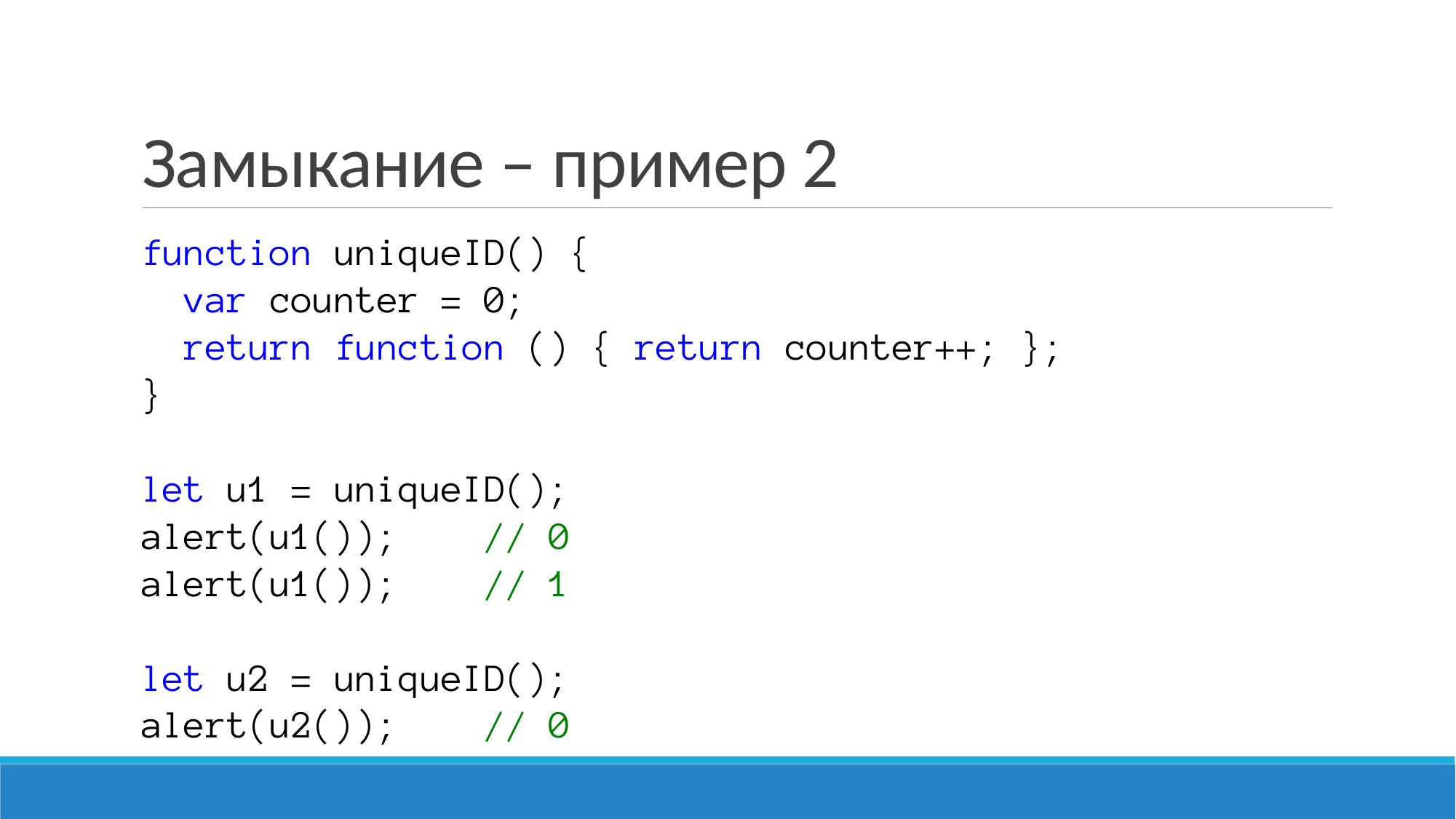

# Замыкание – пример 2
function uniqueID() {
  var counter = 0;
  return function () { return counter++; };
}

let u1 = uniqueID();
alert(u1());    // 0
alert(u1());    // 1

let u2 = uniqueID();
alert(u2());    // 0